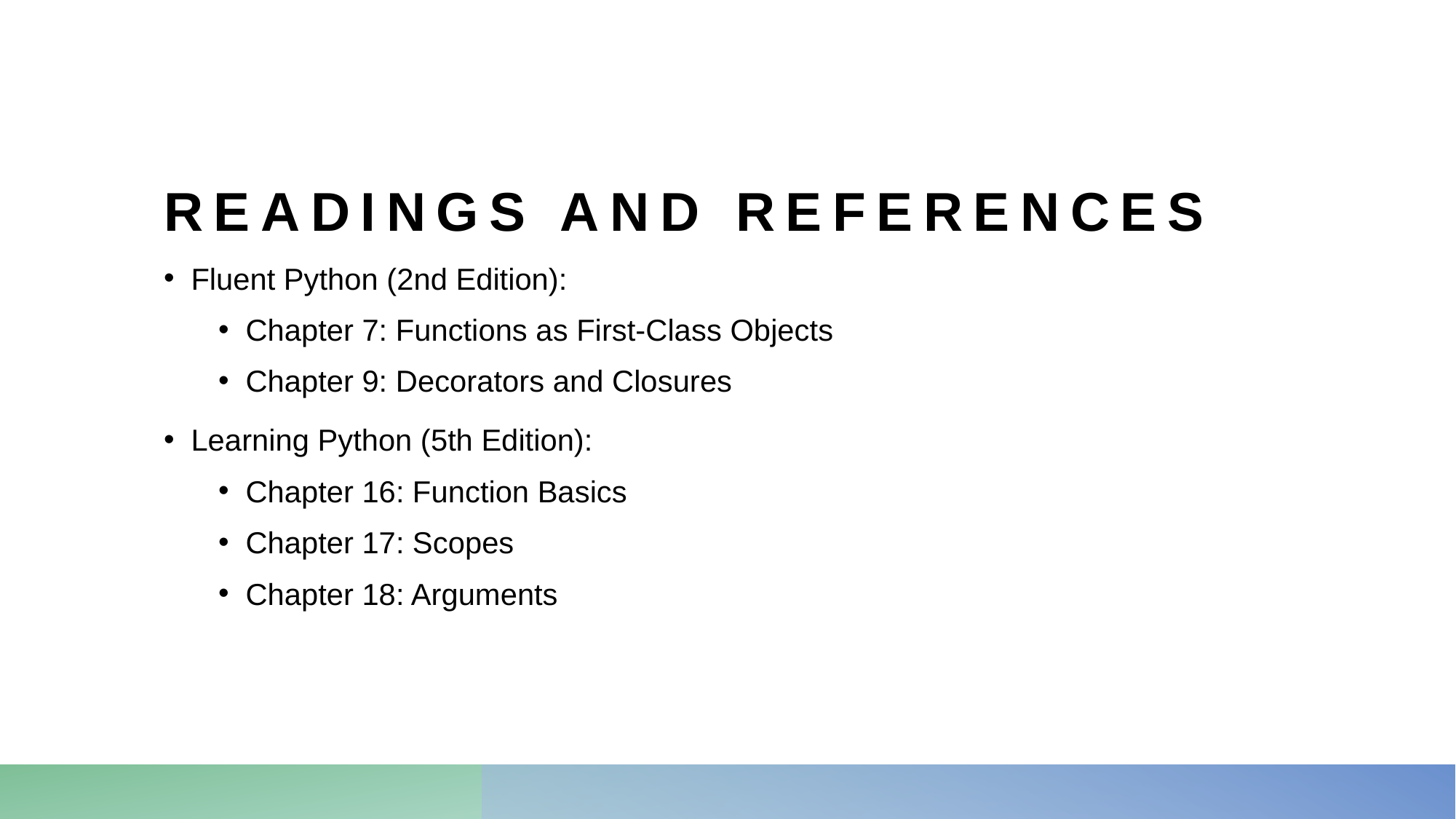

# Readings and References
Fluent Python (2nd Edition):
Chapter 7: Functions as First-Class Objects
Chapter 9: Decorators and Closures
Learning Python (5th Edition):
Chapter 16: Function Basics
Chapter 17: Scopes
Chapter 18: Arguments